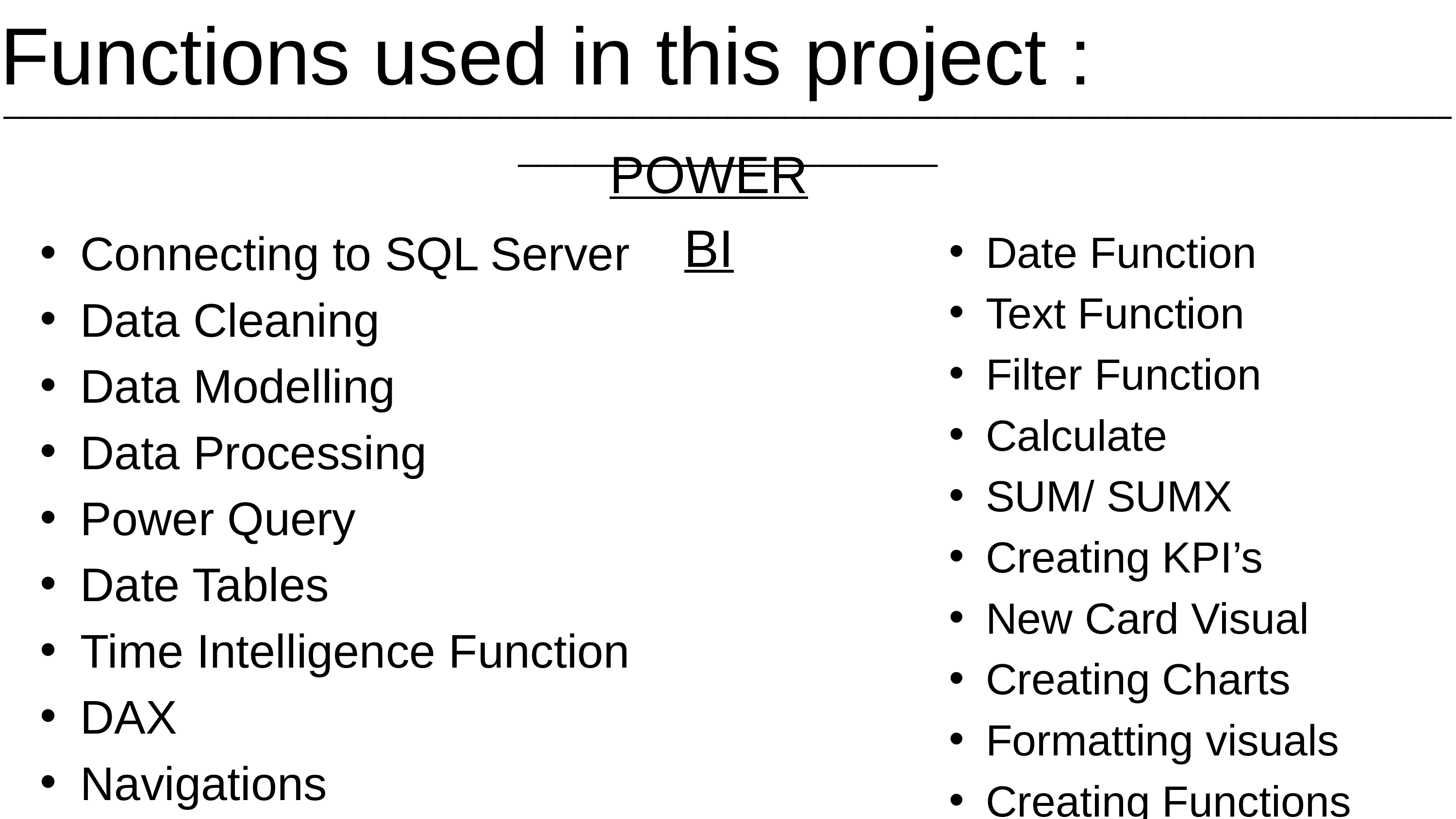

Functions used in this project :
__________________________________________________________________________________________________
POWER BI
Connecting to SQL Server
Data Cleaning
Data Modelling
Data Processing
Power Query
Date Tables
Time Intelligence Function
DAX
Navigations
Date Function
Text Function
Filter Function
Calculate
SUM/ SUMX
Creating KPI’s
New Card Visual
Creating Charts
Formatting visuals
Creating Functions